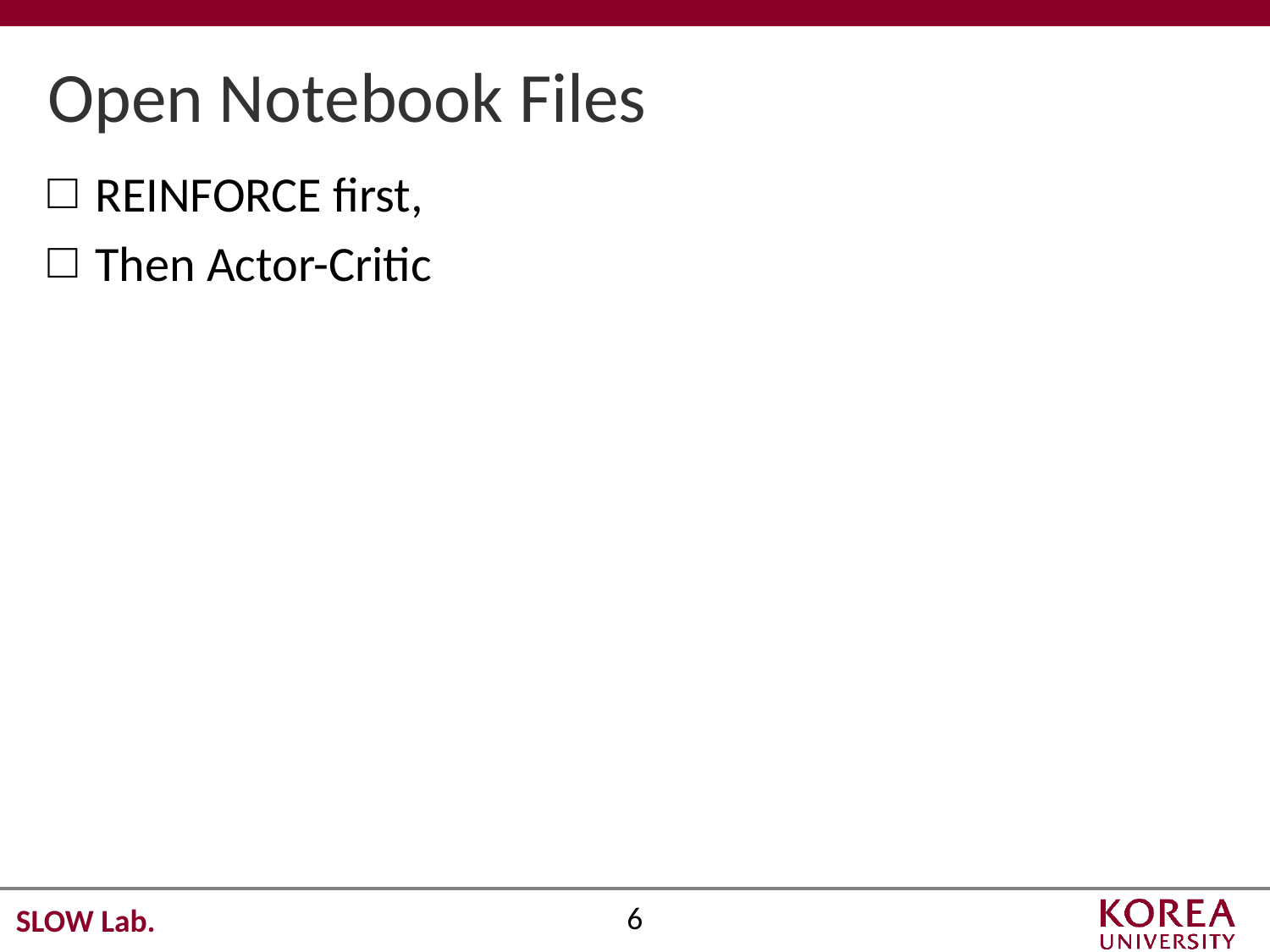

# Open Notebook Files
REINFORCE first,
Then Actor-Critic